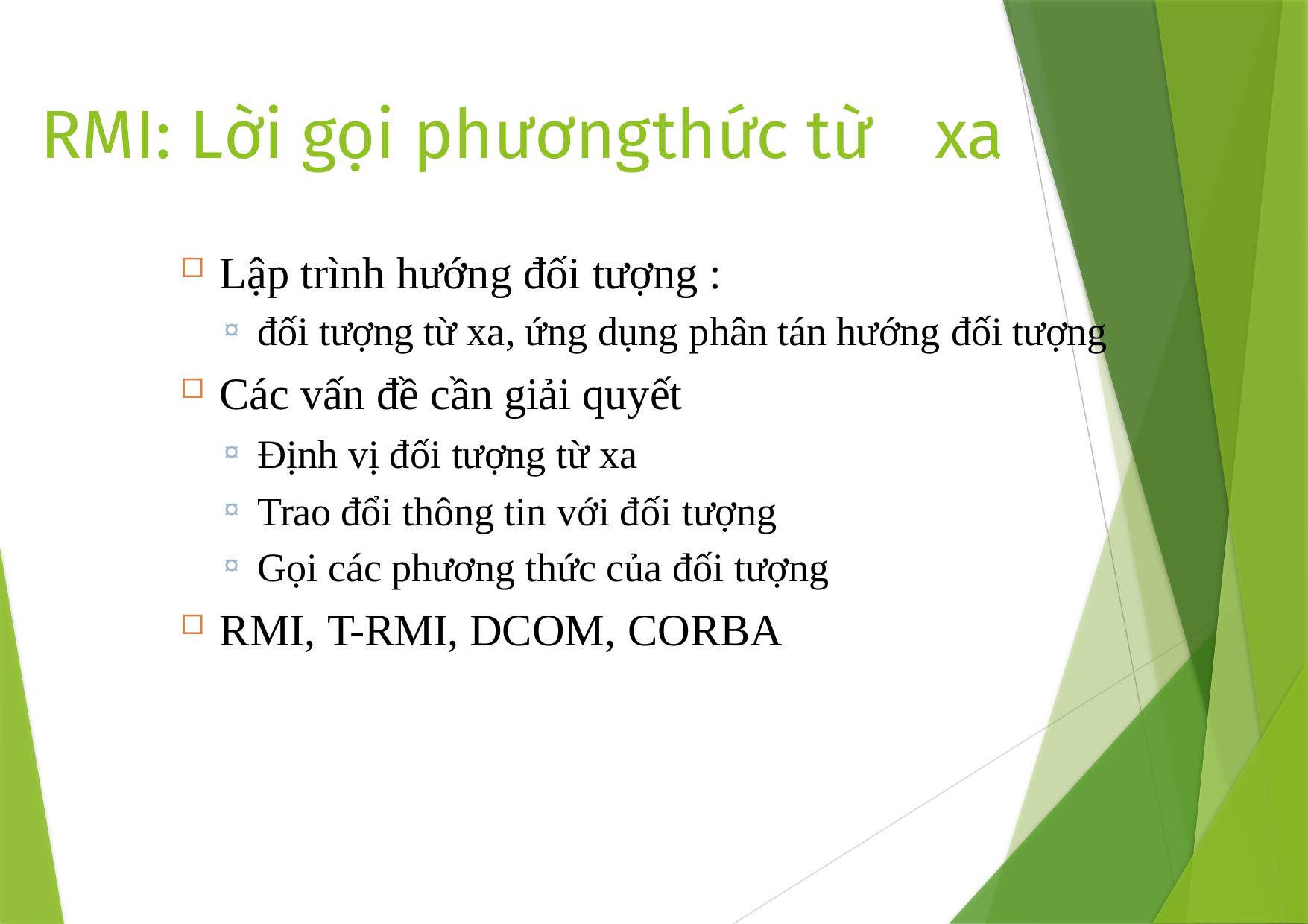

# RMI: Lời gọi phương	thức từ	xa
Lập trình hướng đối tượng :
đối tượng từ xa, ứng dụng phân tán hướng đối tượng
Các vấn đề cần giải quyết
Định vị đối tượng từ xa
Trao đổi thông tin với đối tượng
Gọi các phương thức của đối tượng
RMI, T-RMI, DCOM, CORBA